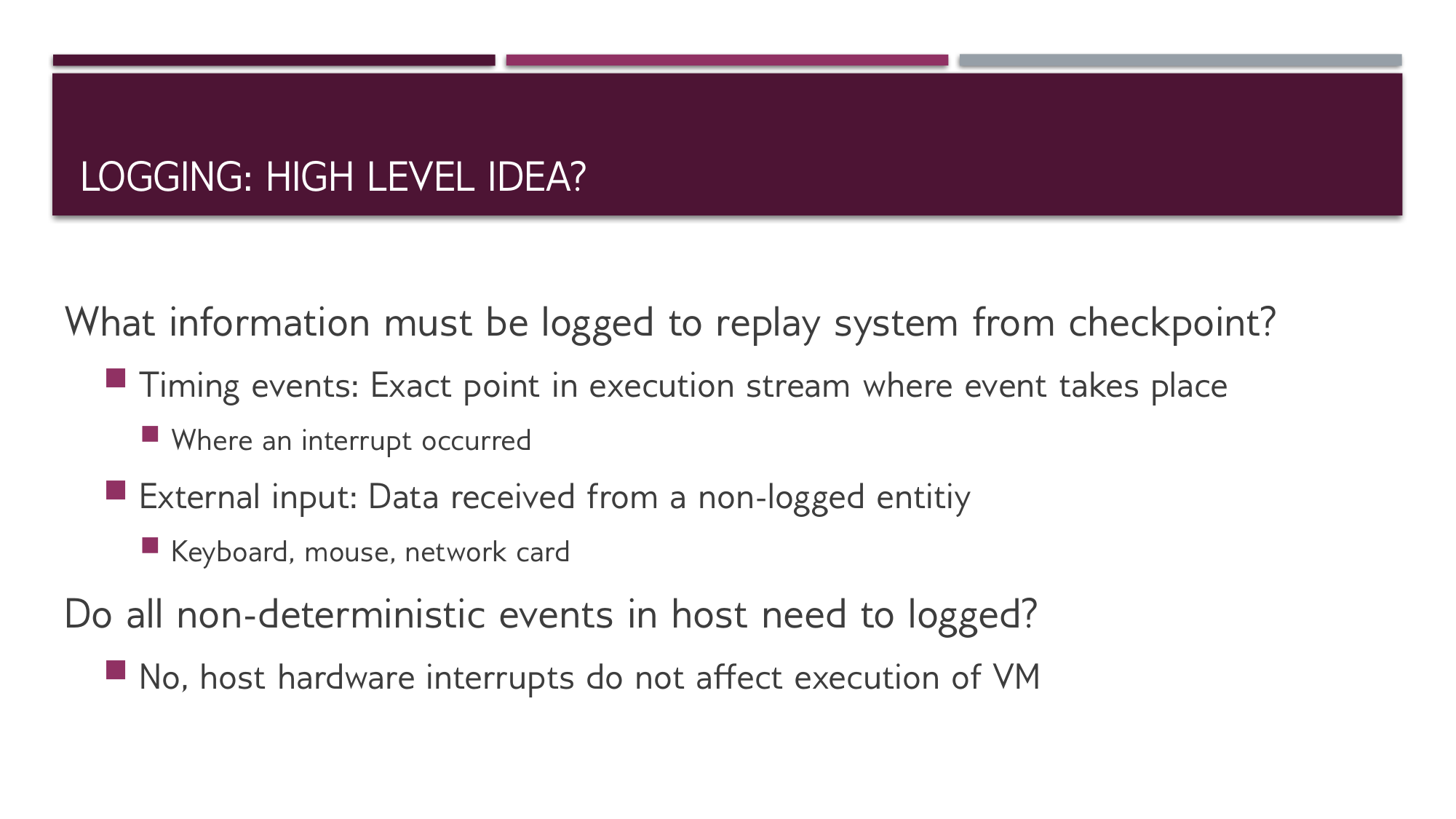

# Logging: High level idea?
What information must be logged to replay system from checkpoint?
Timing events: Exact point in execution stream where event takes place
Where an interrupt occurred
External input: Data received from a non-logged entitiy
Keyboard, mouse, network card
Do all non-deterministic events in host need to logged?
No, host hardware interrupts do not affect execution of VM